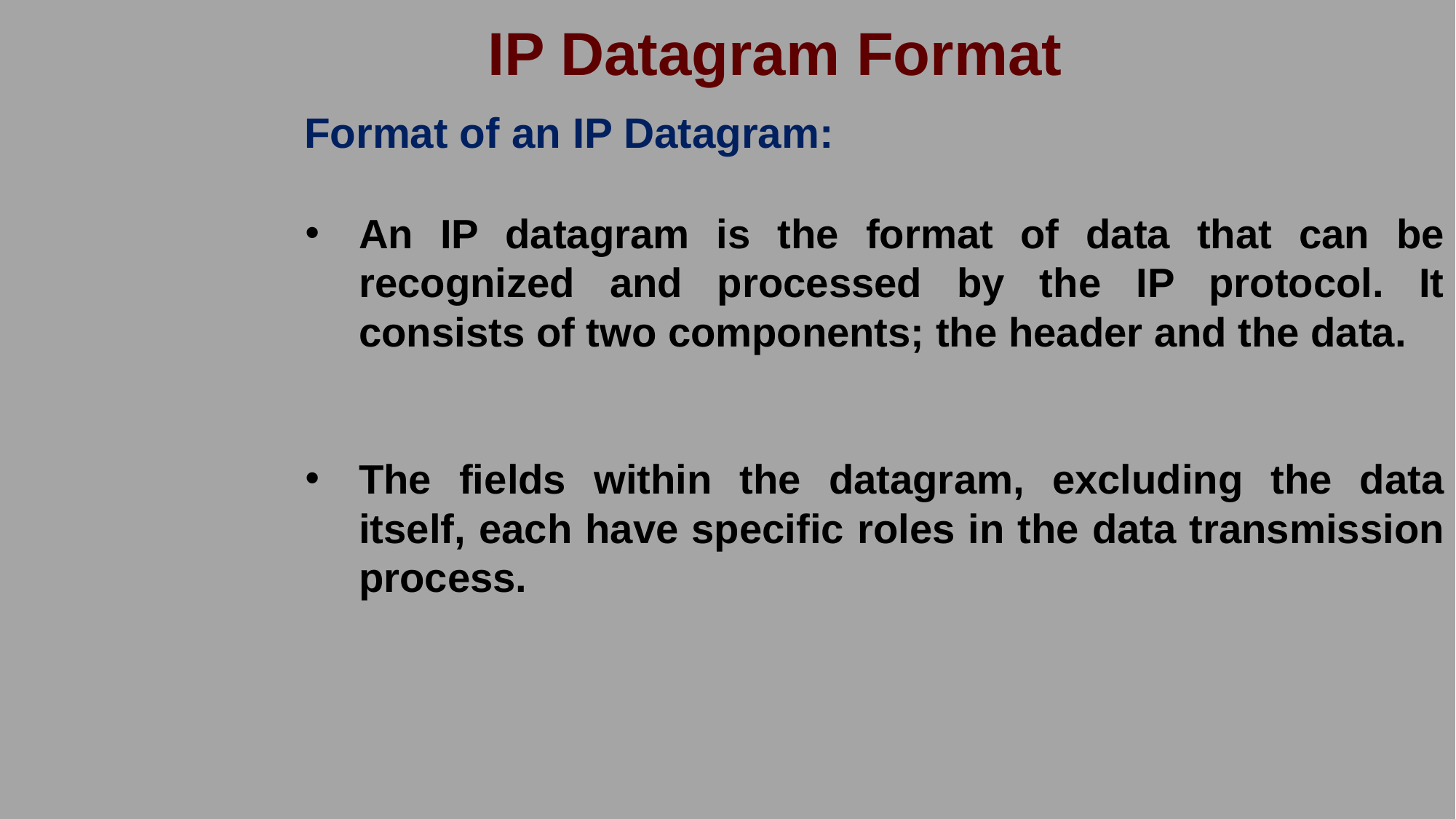

IP Datagram Format
Format of an IP Datagram:

An IP datagram is the format of data that can be recognized and processed by the IP protocol. It consists of two components; the header and the data.

The fields within the datagram, excluding the data itself, each have specific roles in the data transmission process.